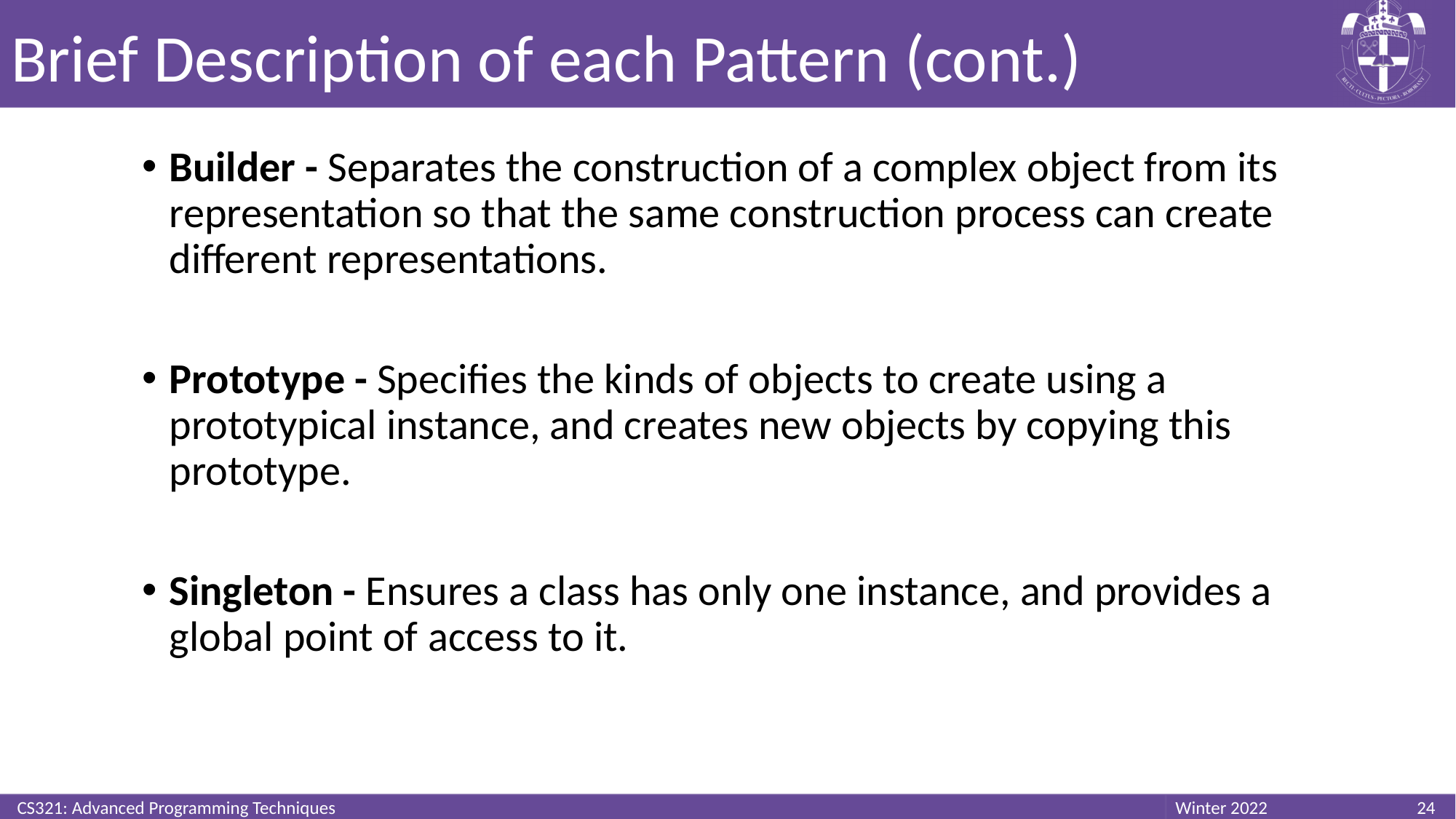

# Brief Description of each Pattern (cont.)
Builder - Separates the construction of a complex object from its representation so that the same construction process can create different representations.

Prototype - Specifies the kinds of objects to create using a prototypical instance, and creates new objects by copying this prototype.

Singleton - Ensures a class has only one instance, and provides a global point of access to it.
CS321: Advanced Programming Techniques
24
Winter 2022